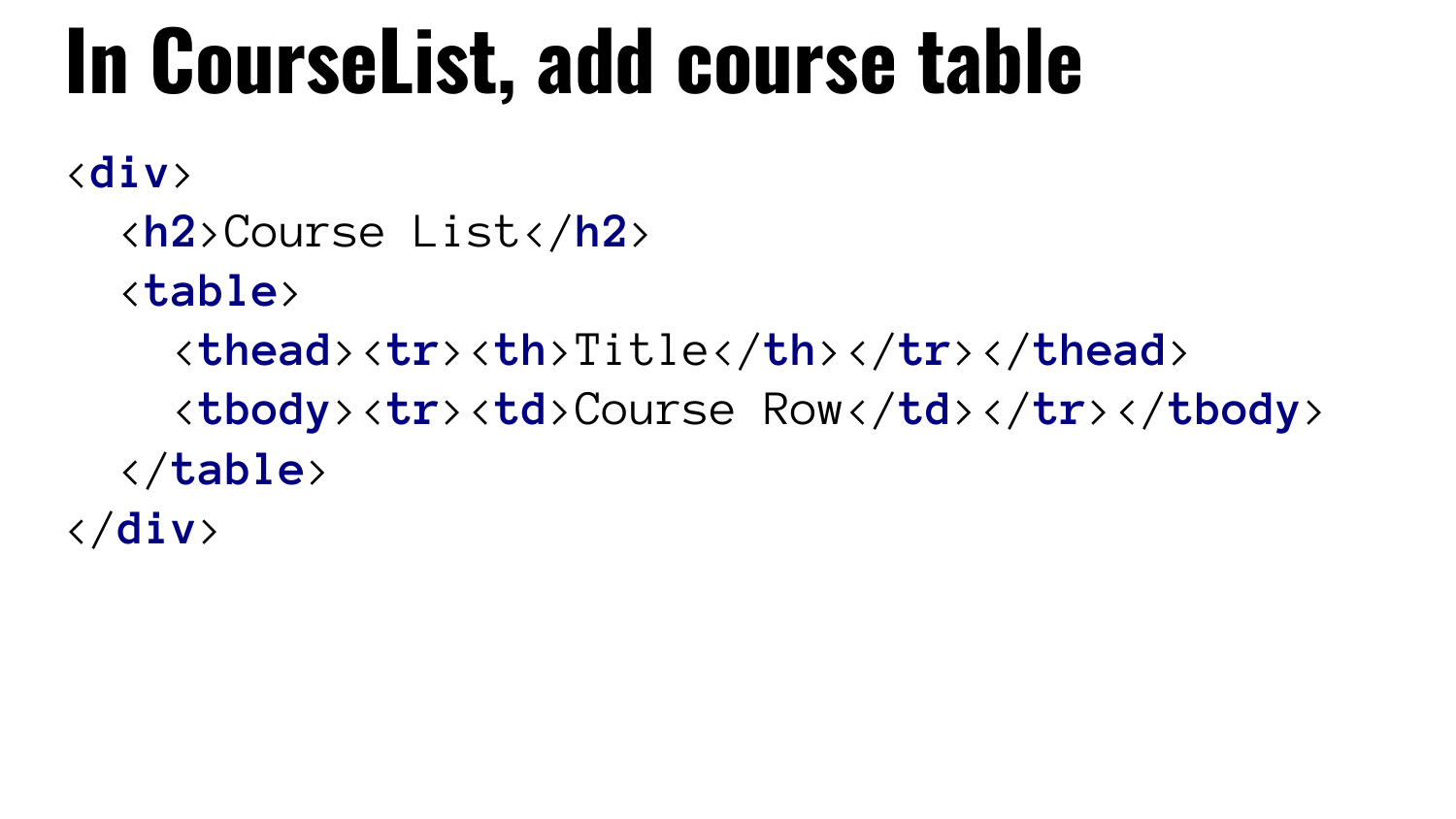

# In CourseList, add course table
<div>
  <h2>Course List</h2>
  <table>
    <thead><tr><th>Title</th></tr></thead>
    <tbody><tr><td>Course Row</td></tr></tbody>
  </table>
</div>